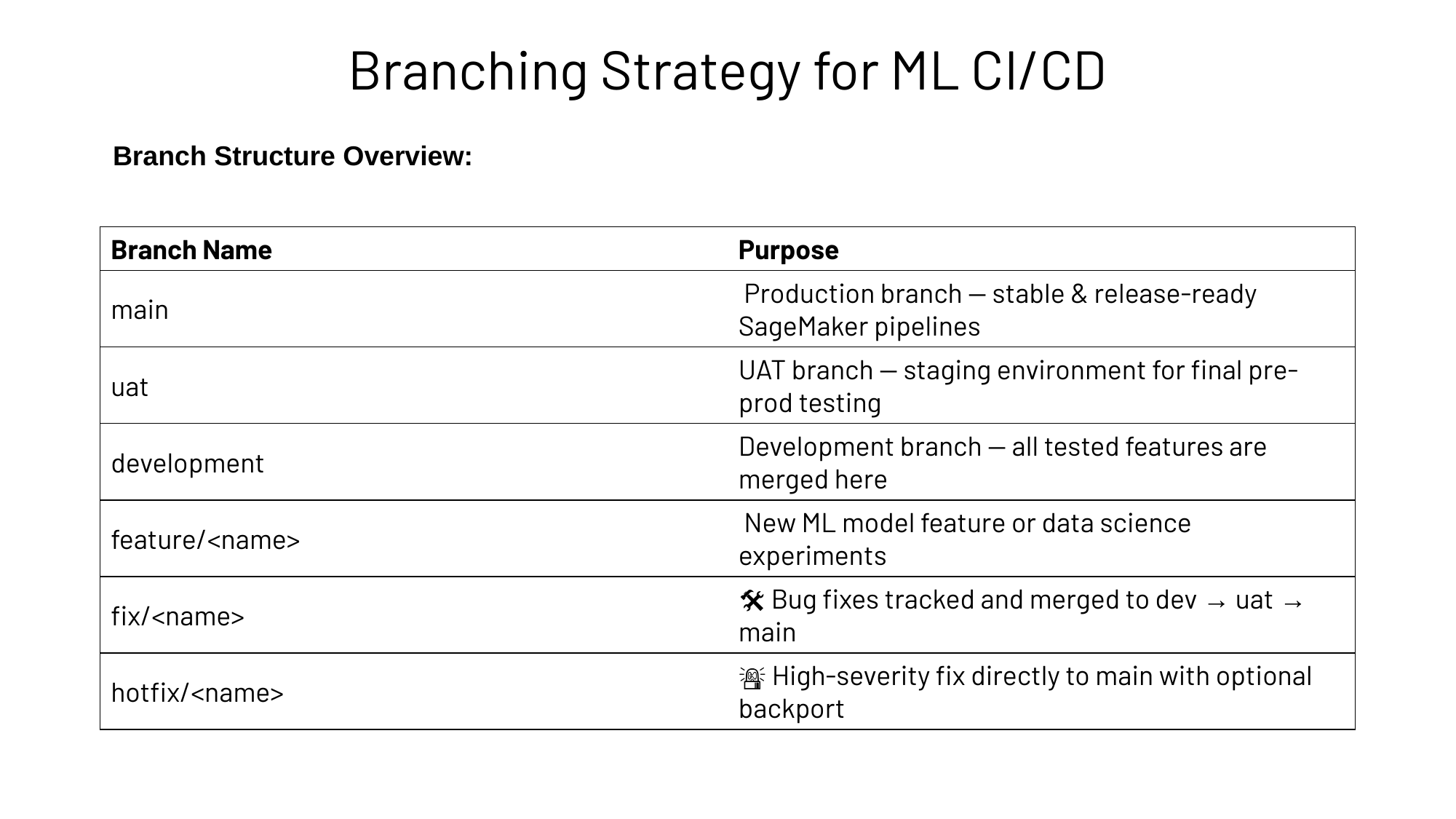

Branching Strategy for ML CI/CD
Branch Structure Overview:

| Branch Name | Purpose |
| --- | --- |
| main | Production branch — stable & release-ready SageMaker pipelines |
| uat | UAT branch — staging environment for final pre-prod testing |
| development | Development branch — all tested features are merged here |
| feature/<name> | New ML model feature or data science experiments |
| fix/<name> | 🛠️ Bug fixes tracked and merged to dev → uat → main |
| hotfix/<name> | 🚨 High-severity fix directly to main with optional backport |